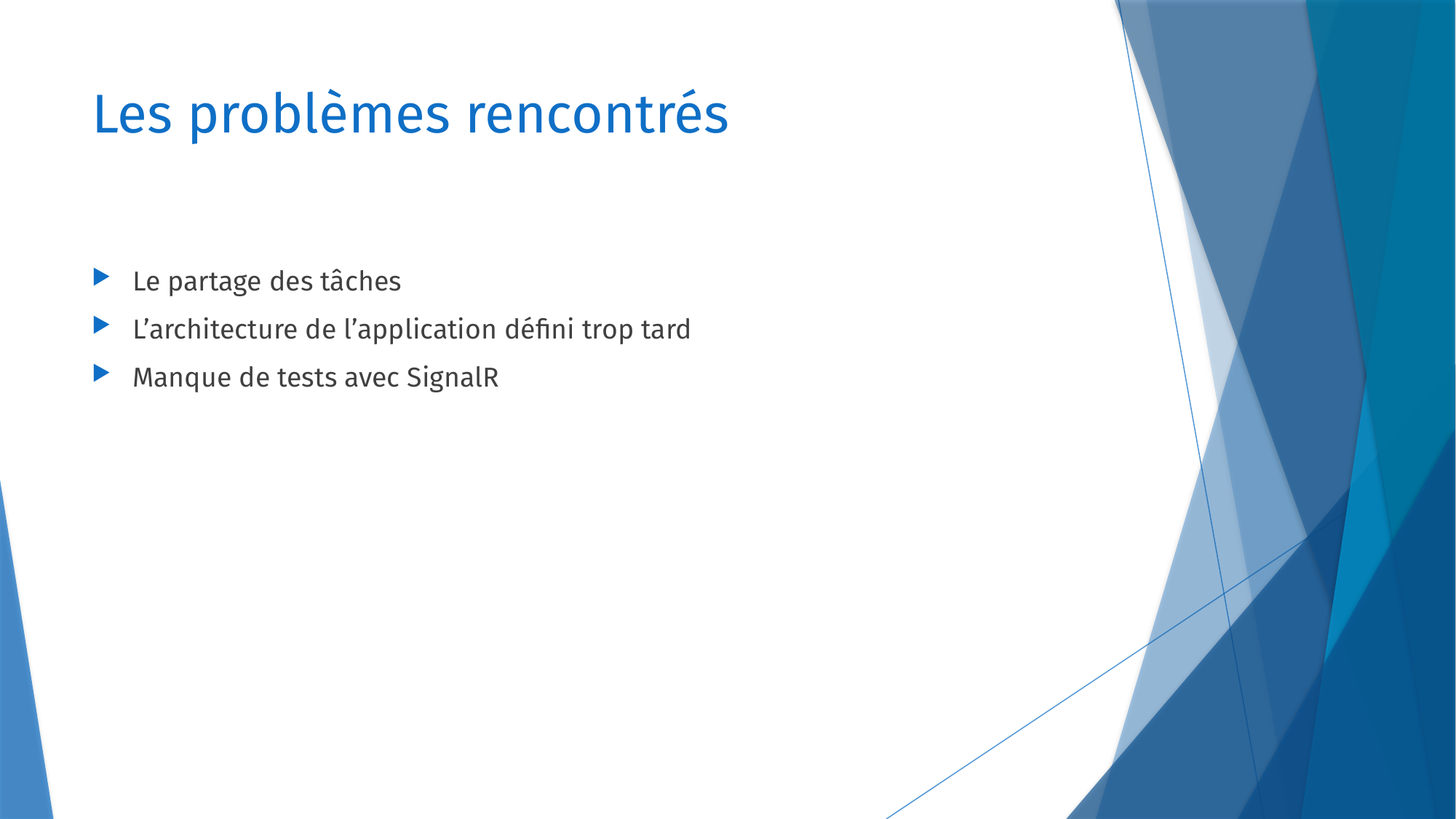

# Les problèmes rencontrés
Le partage des tâches
L’architecture de l’application défini trop tard
Manque de tests avec SignalR